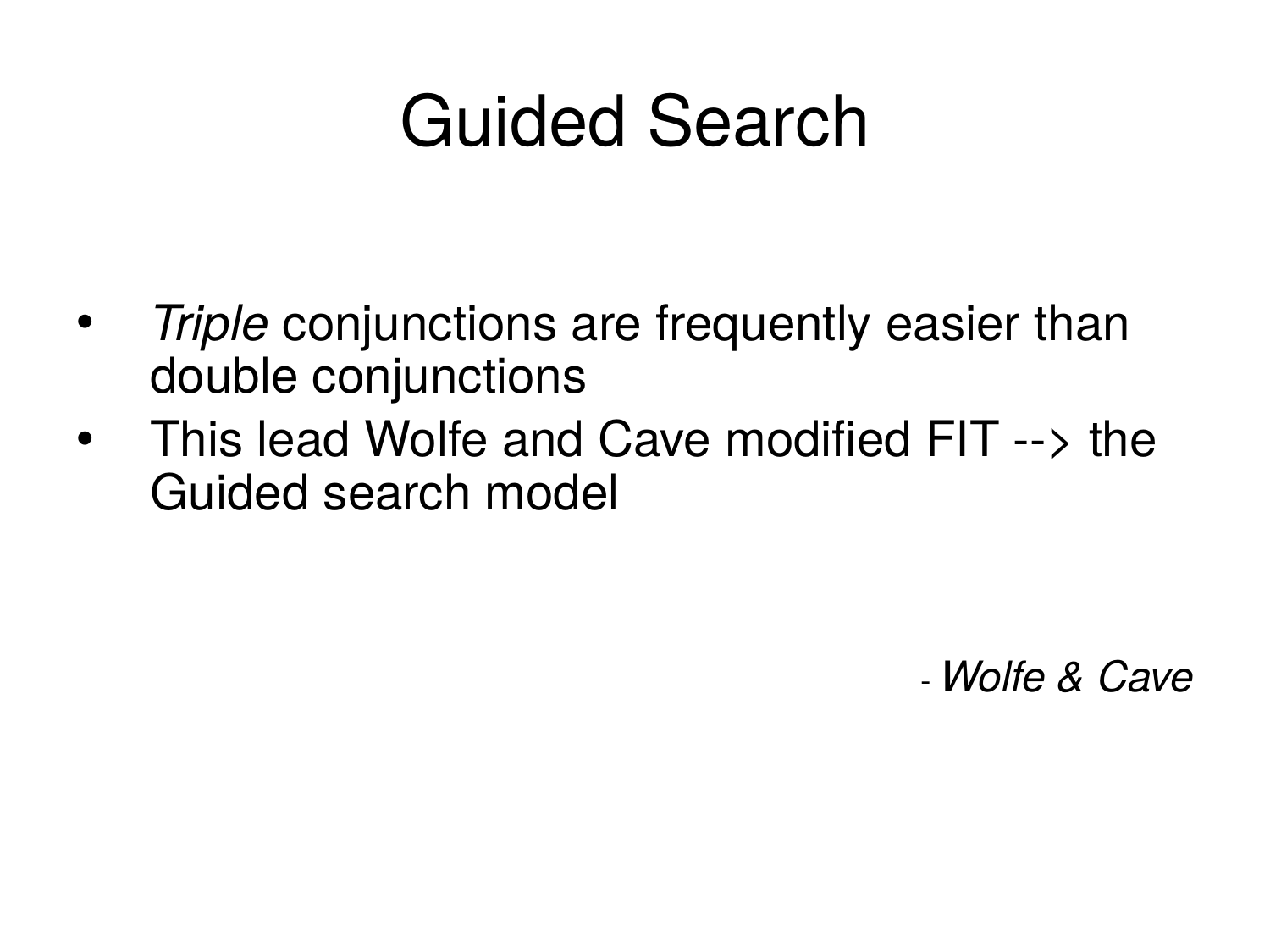

# Guided Search

Triple conjunctions are frequently easier than double conjunctions
This lead Wolfe and Cave modified FIT --> the Guided search model

- Wolfe & Cave